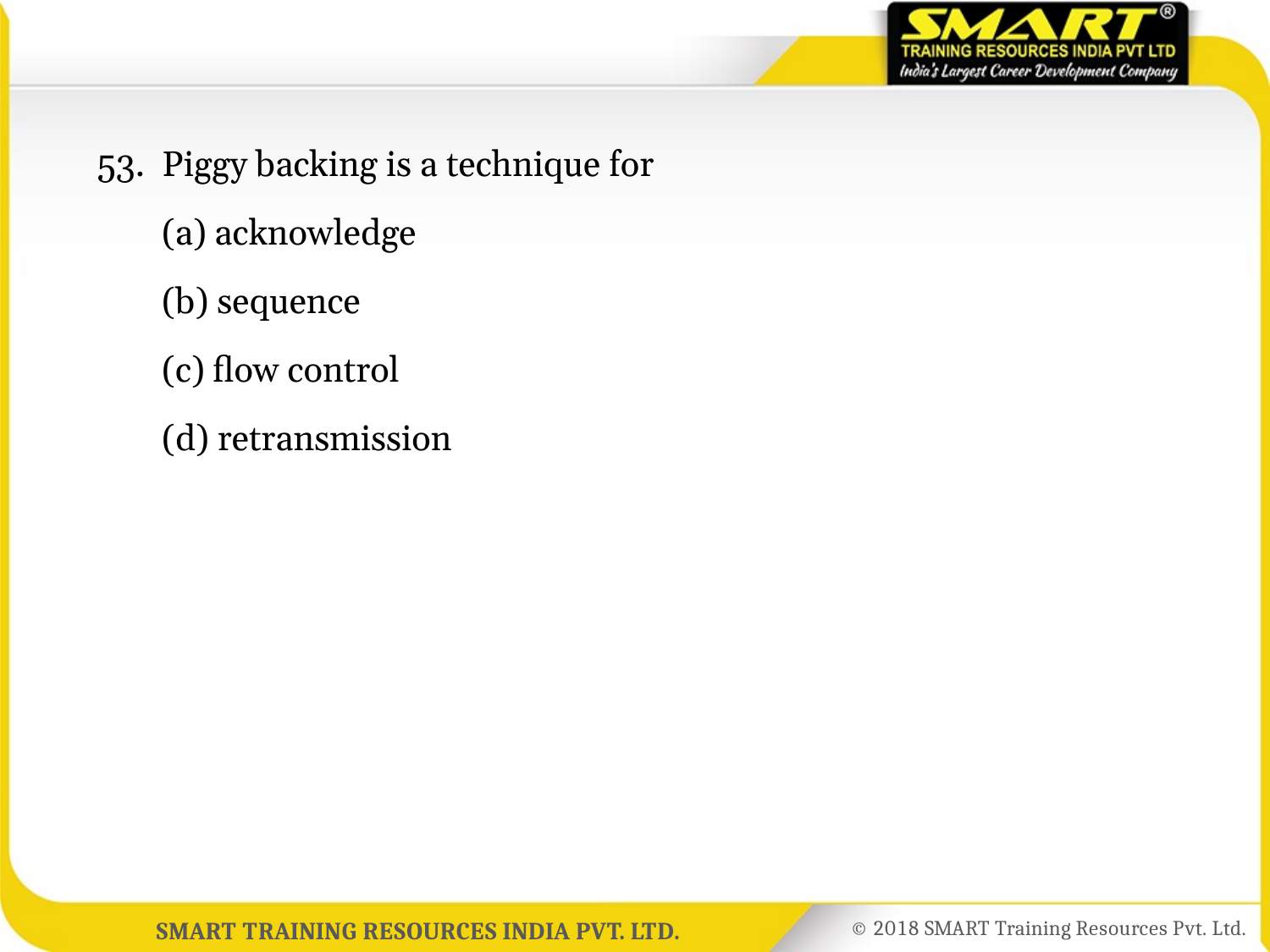

53.	Piggy backing is a technique for
	(a) acknowledge
	(b) sequence
	(c) flow control
	(d) retransmission